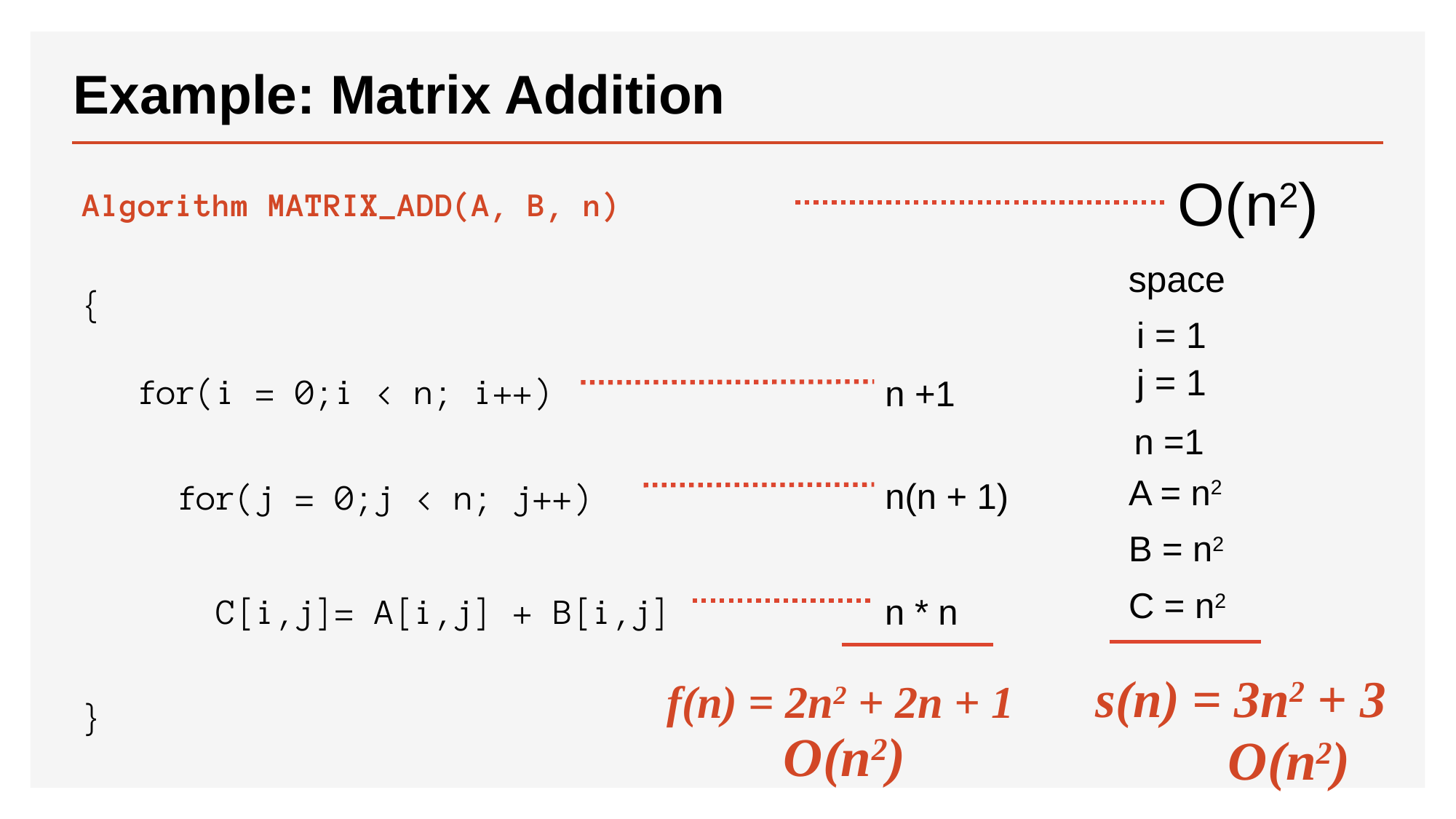

# Example: Matrix Addition
Algorithm MATRIX_ADD(A, B, n)
O(n2)
{
for(i = 0;i < n; i++)
  for(j = 0;j < n; j++)
    C[i,j]= A[i,j] + B[i,j]
}
space
i = 1
n +1
j = 1
n =1
A = n2
n(n + 1)
B = n2
C = n2
n * n
f(n) = 2n2 + 2n + 1
s(n) = 3n2 + 3
O(n2)
O(n2)